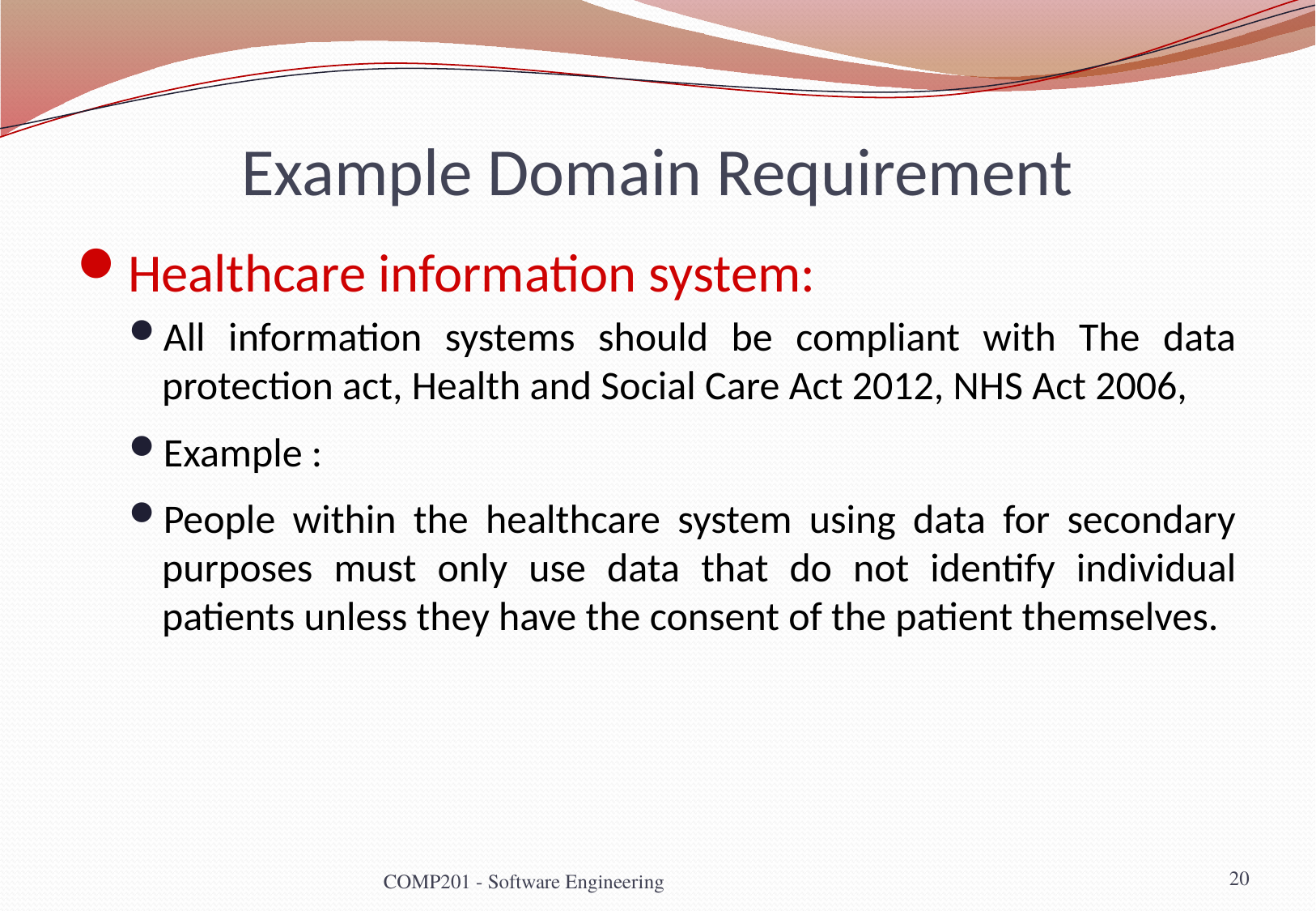

# Example Domain Requirement
Healthcare information system:
All information systems should be compliant with The data protection act, Health and Social Care Act 2012, NHS Act 2006,
Example :
People within the healthcare system using data for secondary purposes must only use data that do not identify individual patients unless they have the consent of the patient themselves.

COMP201 - Software Engineering
20